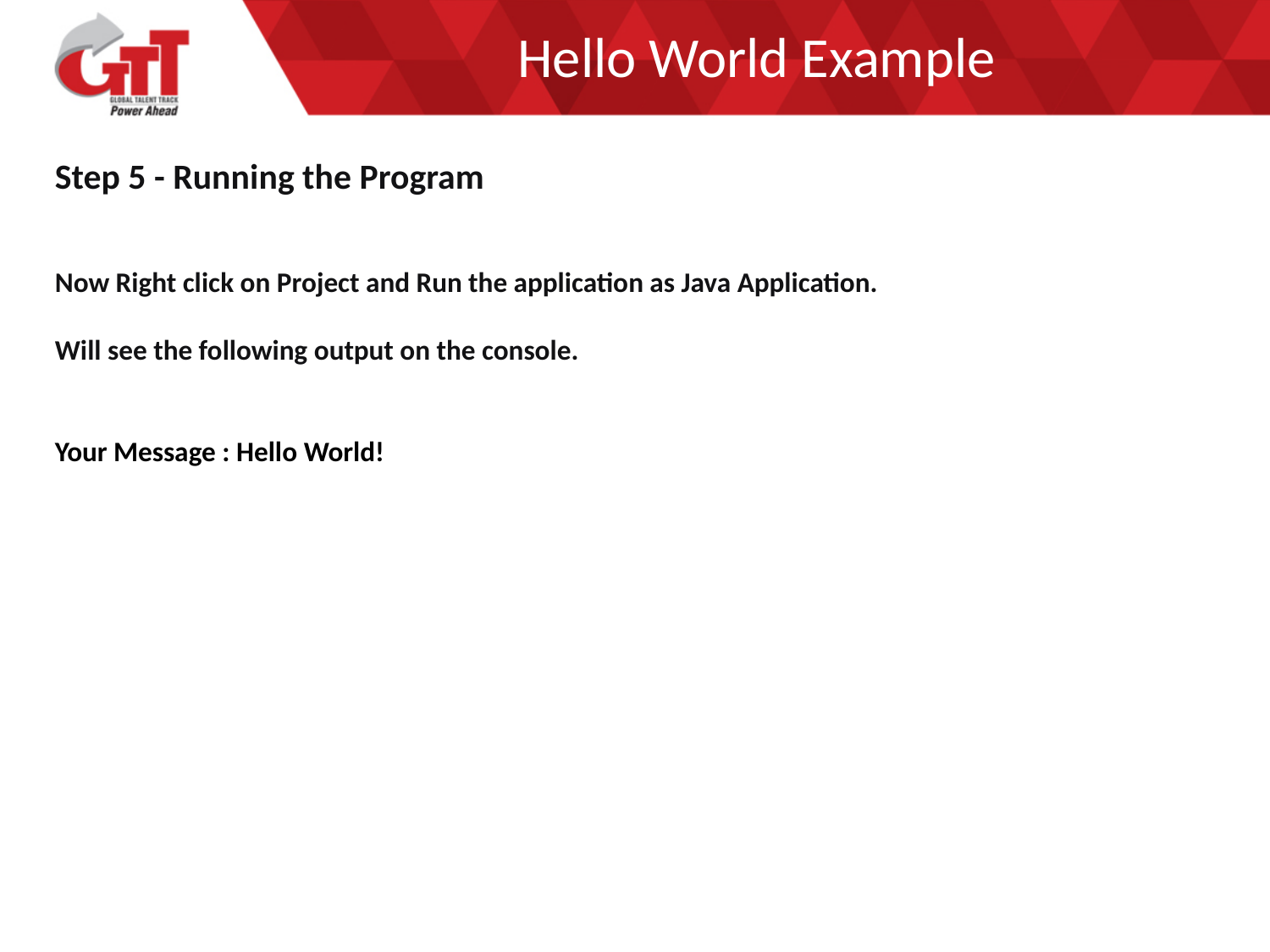

# Hello World Example
Step 5 - Running the Program

Now Right click on Project and Run the application as Java Application.

Will see the following output on the console.

Your Message : Hello World!